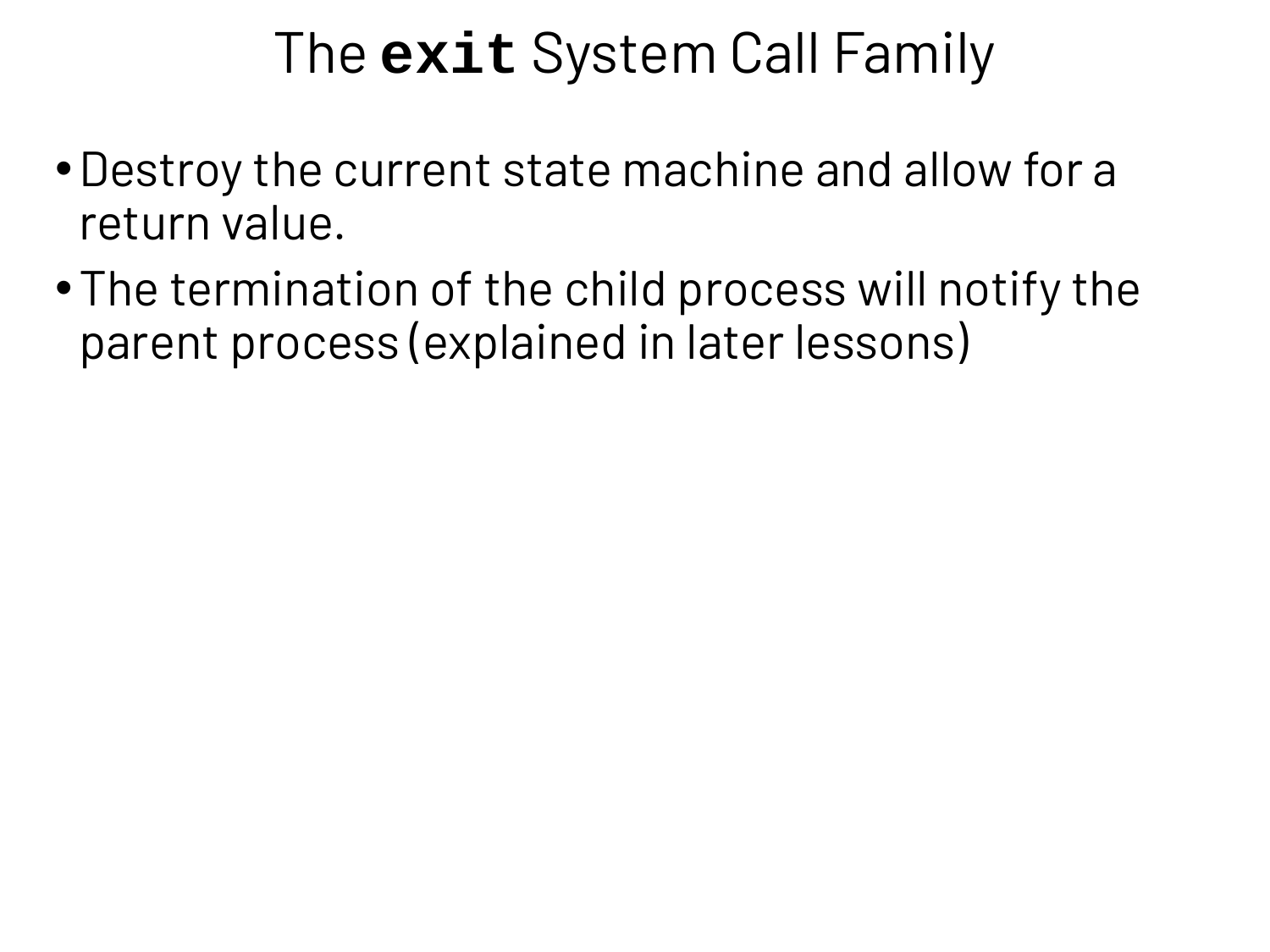

# The exit System Call Family
Destroy the current state machine and allow for a return value.
The termination of the child process will notify the parent process (explained in later lessons)